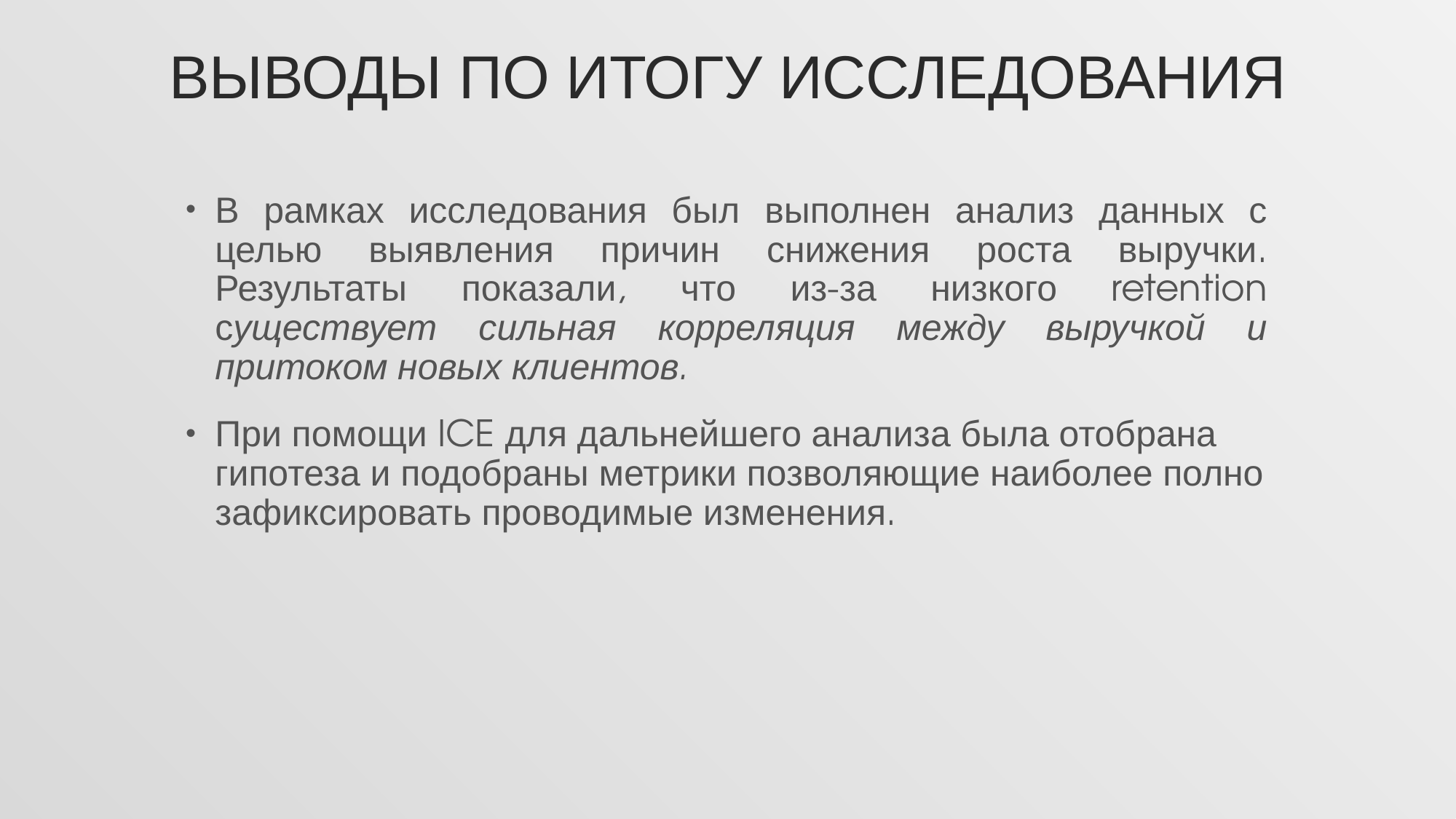

# выводы по итогу исследования
В рамках исследования был выполнен анализ данных с целью выявления причин снижения роста выручки. Результаты показали, что из-за низкого retention существует сильная корреляция между выручкой и притоком новых клиентов.
При помощи ICE для дальнейшего анализа была отобрана гипотеза и подобраны метрики позволяющие наиболее полно зафиксировать проводимые изменения.